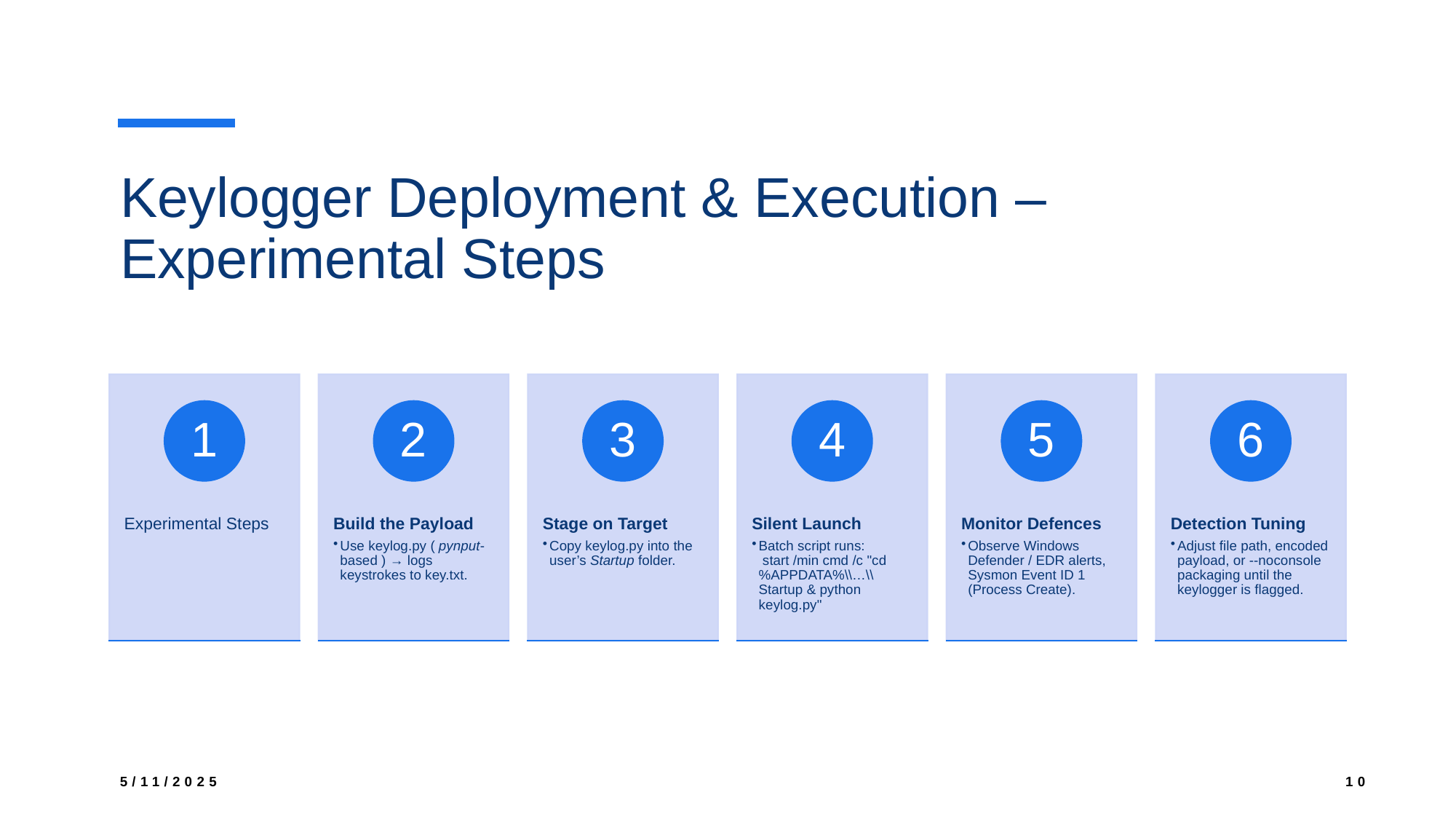

# Keylogger Deployment & Execution – Experimental Steps
Experimental Steps
1
Build the Payload
Use keylog.py ( pynput-based ) → logs keystrokes to key.txt.
2
Stage on Target
Copy keylog.py into the user’s Startup folder.
3
Silent Launch
Batch script runs:
 start /min cmd /c "cd %APPDATA%\\…\\Startup & python keylog.py"
4
Monitor Defences
Observe Windows Defender / EDR alerts, Sysmon Event ID 1 (Process Create).
5
Detection Tuning
Adjust file path, encoded payload, or --noconsole packaging until the keylogger is flagged.
6
5/11/2025
10